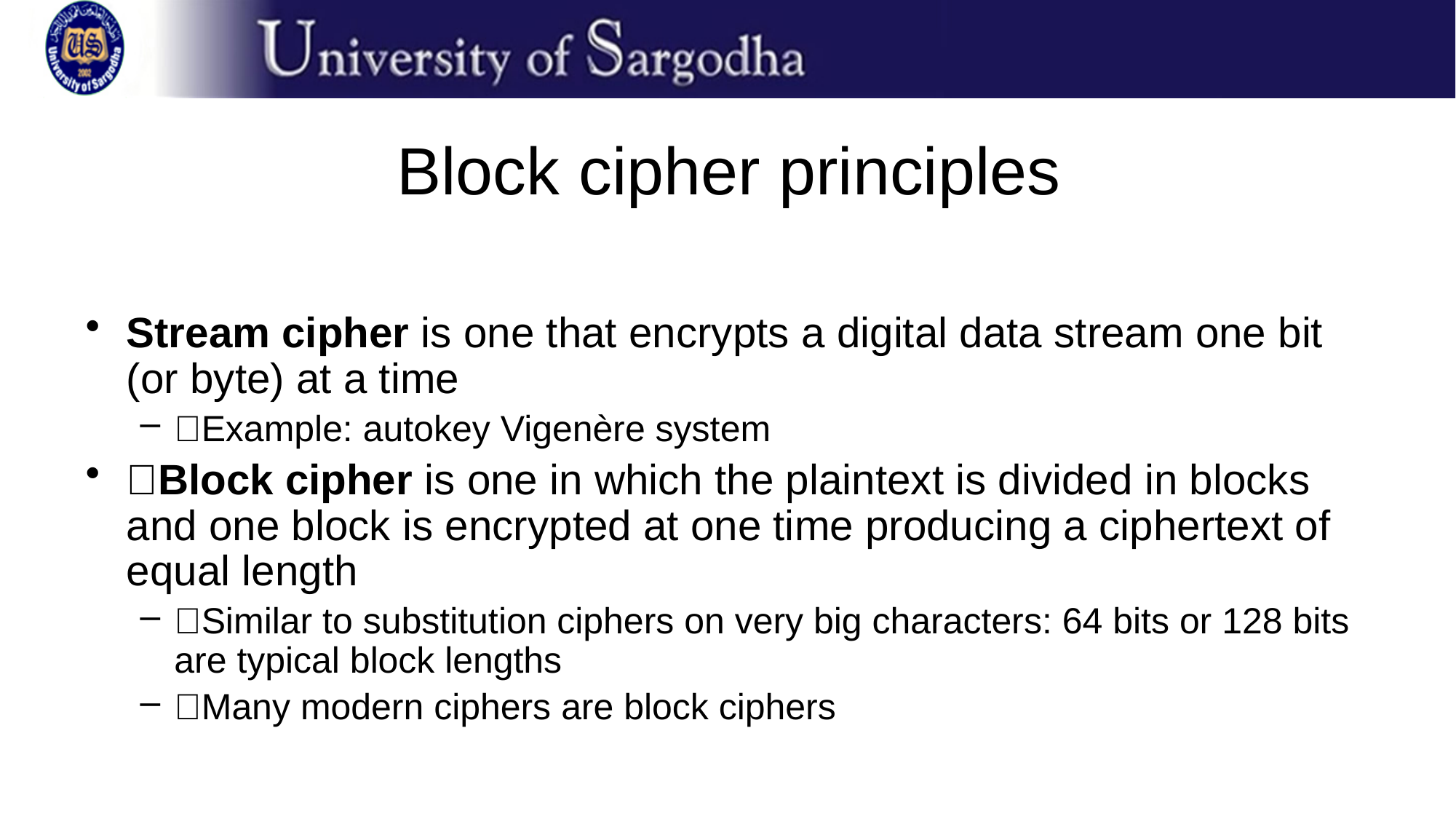

# Block cipher principles

Stream cipher is one that encrypts a digital data stream one bit (or byte) at a time
􀂉Example: autokey Vigenère system
􀂄Block cipher is one in which the plaintext is divided in blocks and one block is encrypted at one time producing a ciphertext of equal length
􀂉Similar to substitution ciphers on very big characters: 64 bits or 128 bits are typical block lengths
􀂉Many modern ciphers are block ciphers